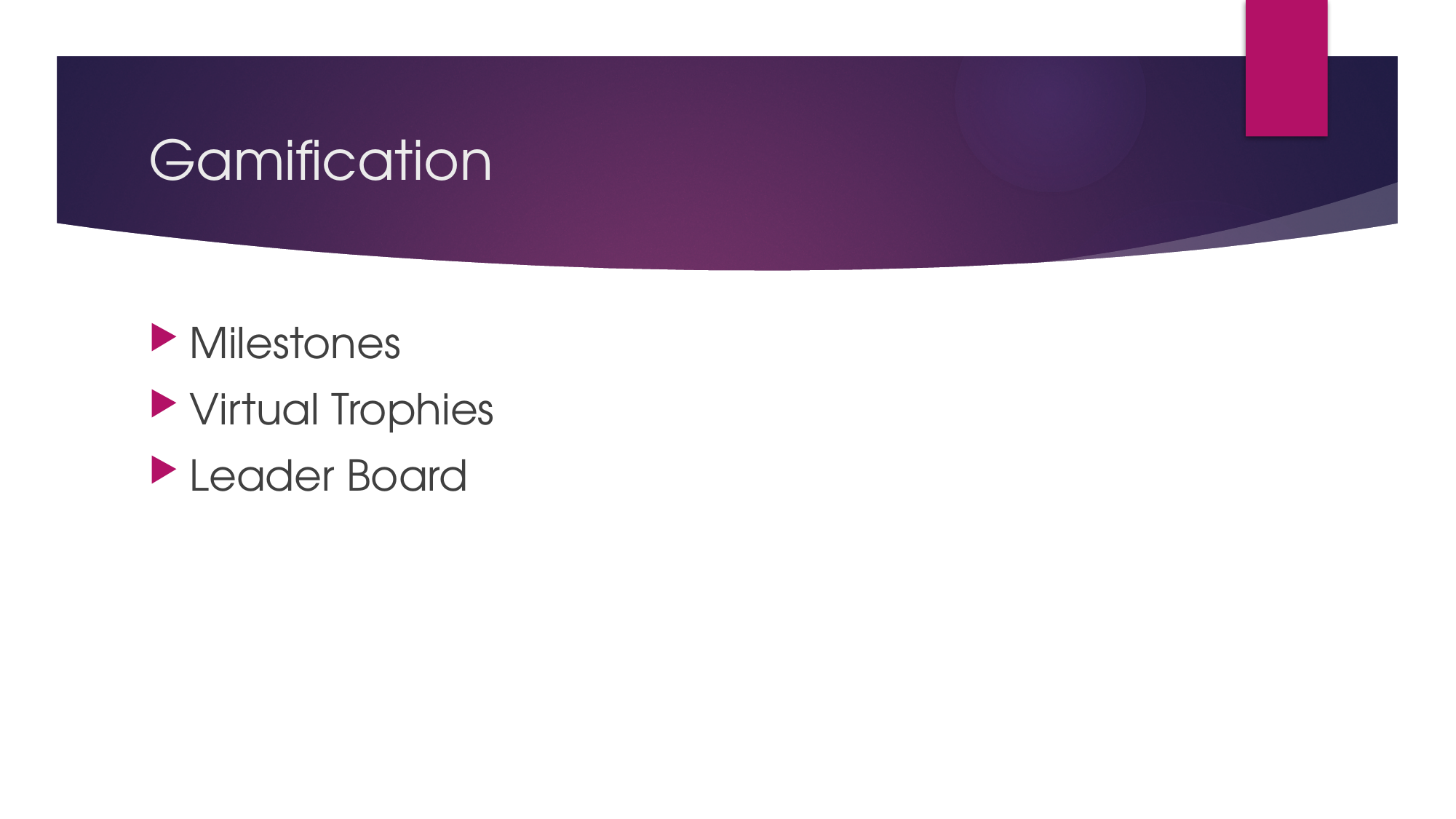

# Gamification
Milestones
Virtual Trophies
Leader Board